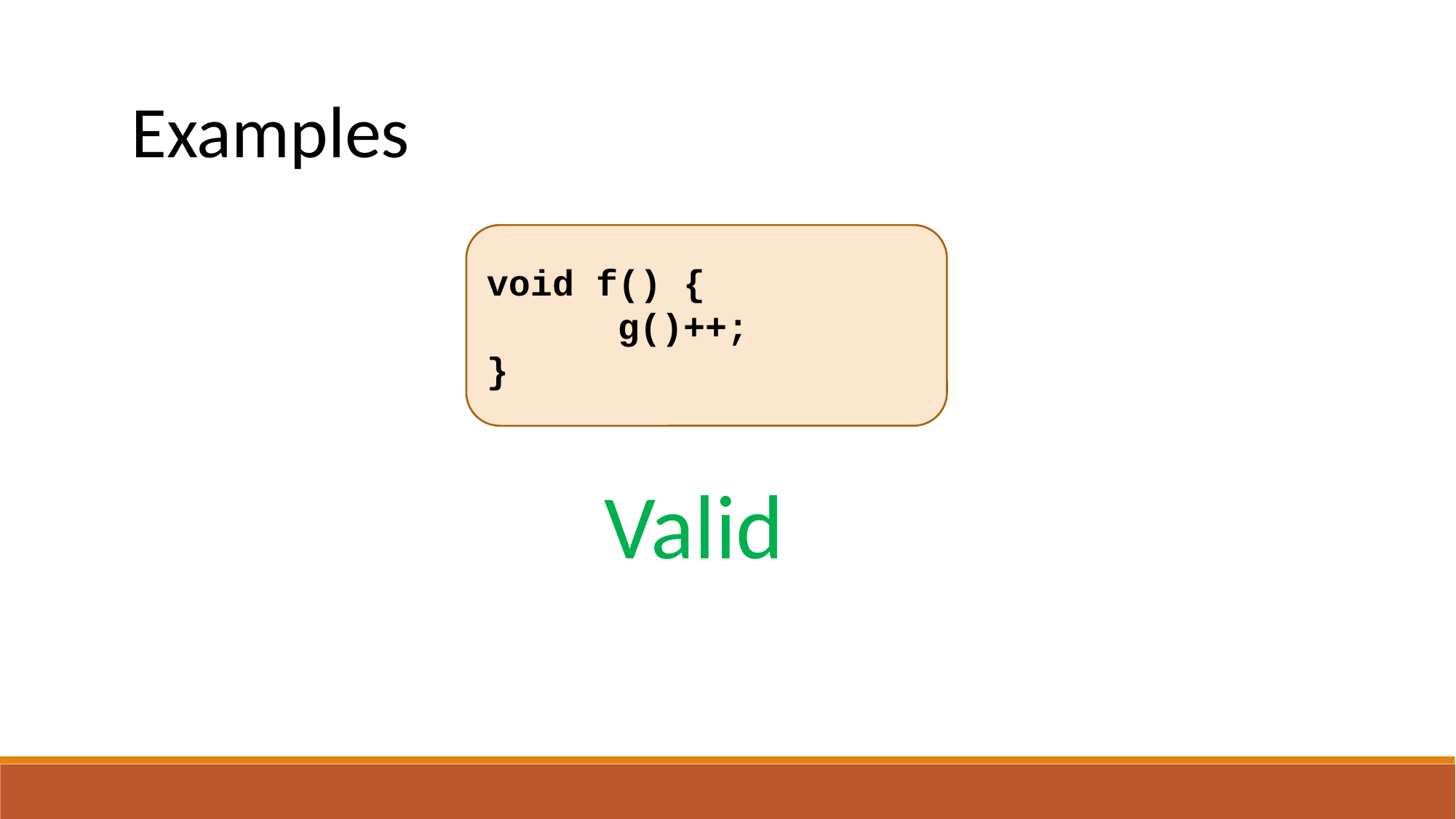

Examples
void f() {
	 g()++;
}
Valid